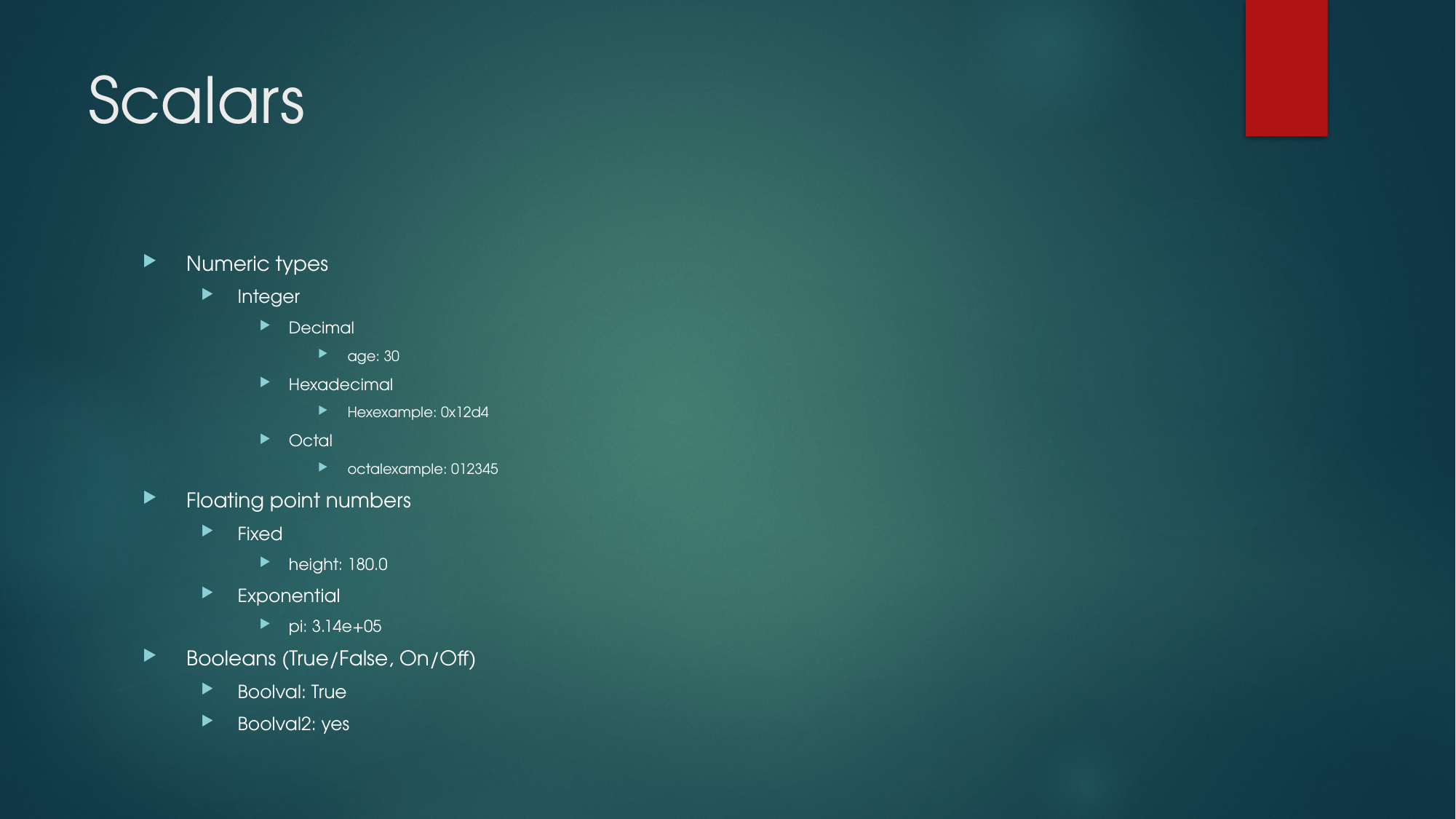

# Scalars
Numeric types
Integer
Decimal
age: 30
Hexadecimal
Hexexample: 0x12d4
Octal
octalexample: 012345
Floating point numbers
Fixed
height: 180.0
Exponential
pi: 3.14e+05
Booleans (True/False, On/Off)
Boolval: True
Boolval2: yes